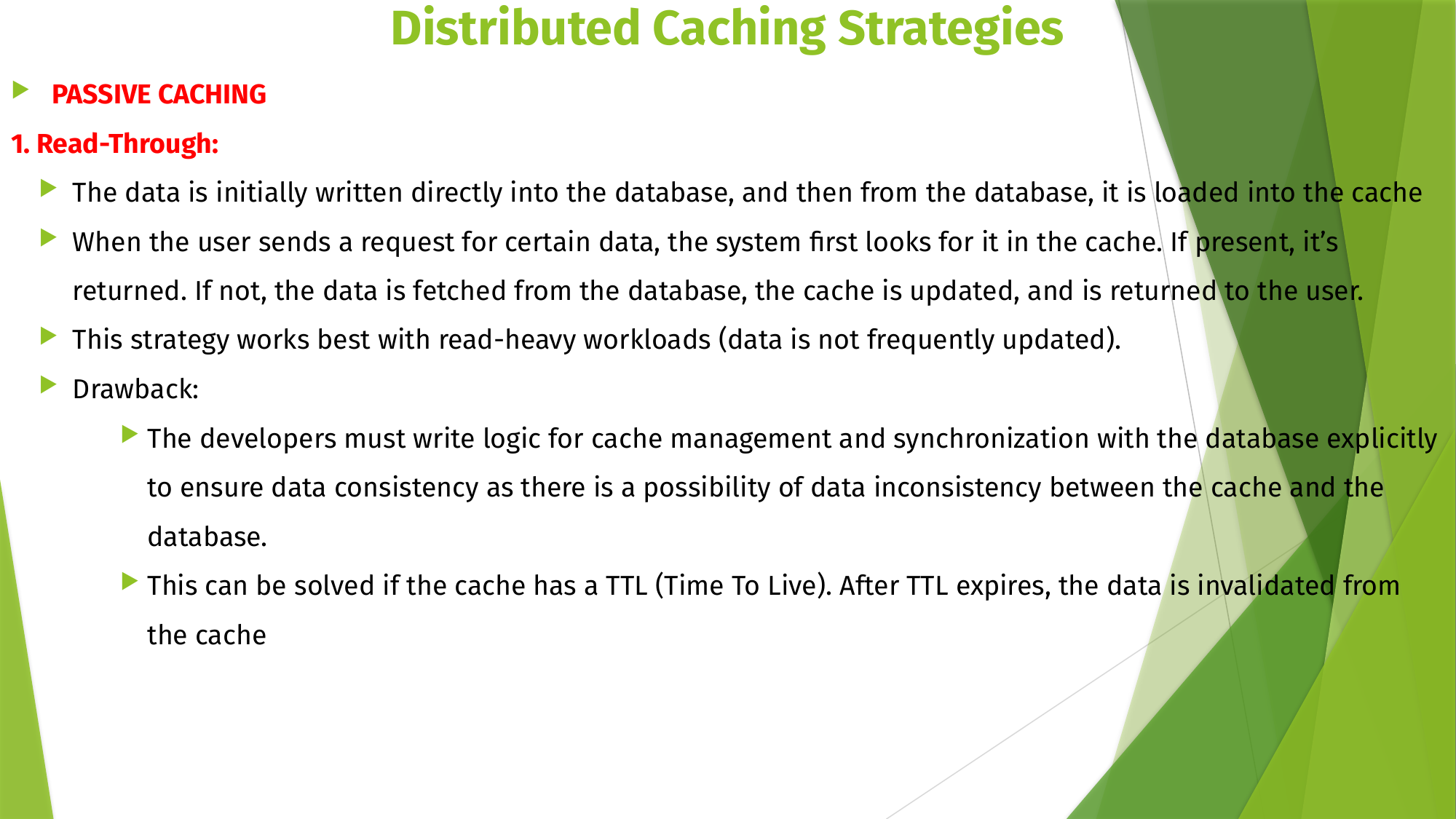

# Distributed Caching Strategies
PASSIVE CACHING
1. Read-Through:
The data is initially written directly into the database, and then from the database, it is loaded into the cache
When the user sends a request for certain data, the system first looks for it in the cache. If present, it’s returned. If not, the data is fetched from the database, the cache is updated, and is returned to the user.
This strategy works best with read-heavy workloads (data is not frequently updated).
Drawback:
The developers must write logic for cache management and synchronization with the database explicitly to ensure data consistency as there is a possibility of data inconsistency between the cache and the database.
This can be solved if the cache has a TTL (Time To Live). After TTL expires, the data is invalidated from the cache